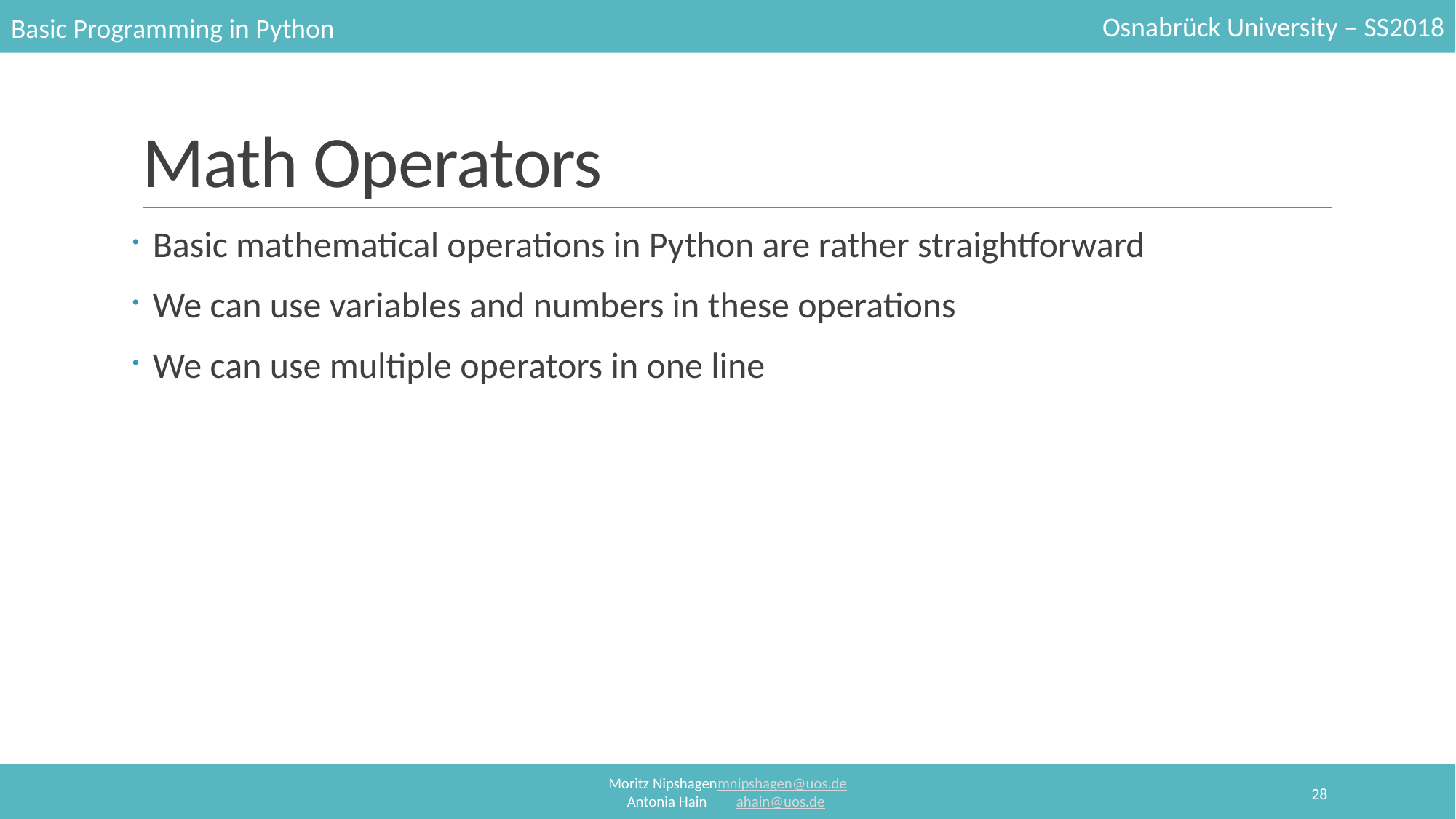

# Math Operators
Basic mathematical operations in Python are rather straightforward
We can use variables and numbers in these operations
We can use multiple operators in one line
28